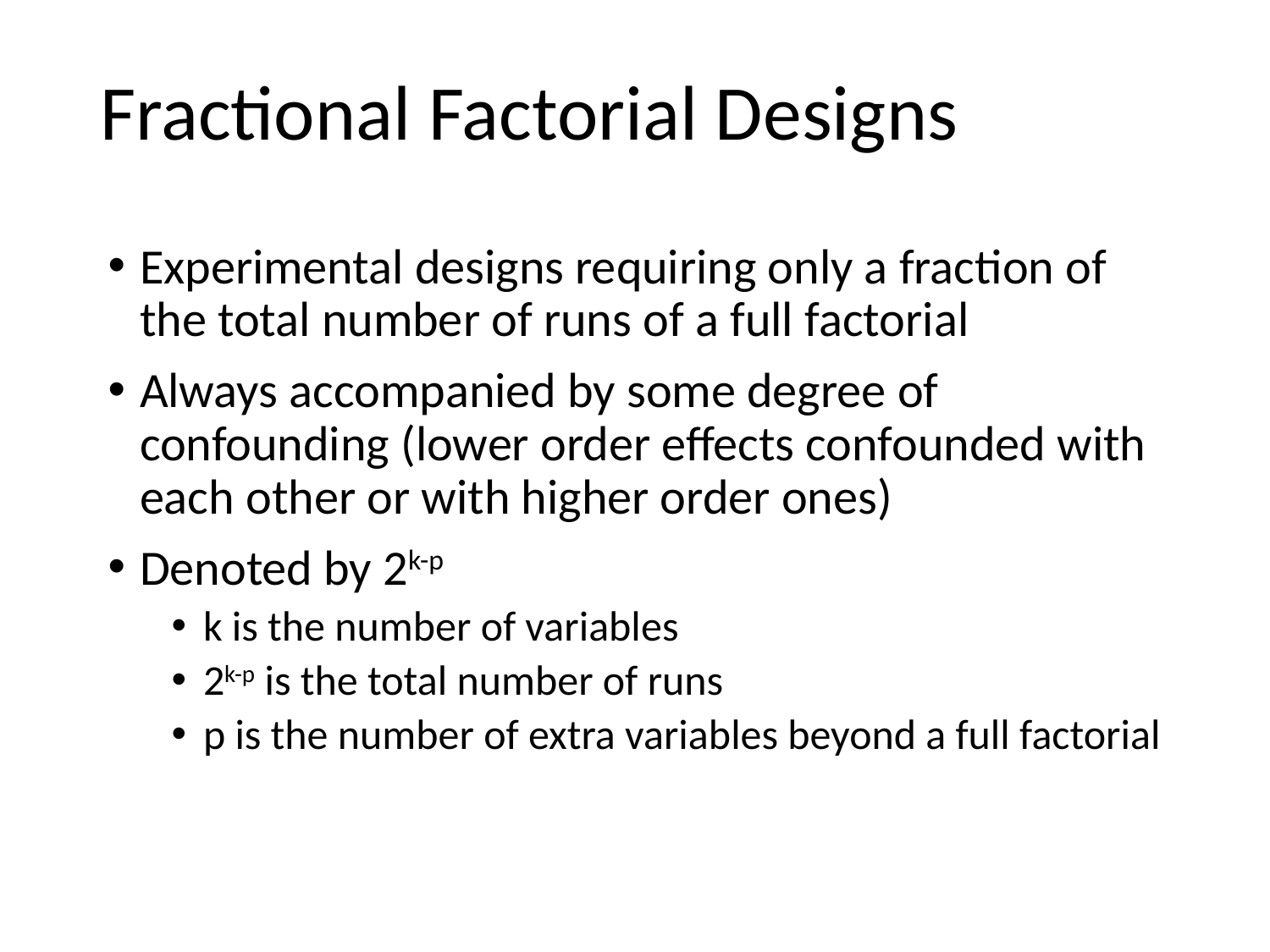

# Fractional Factorial Designs
Experimental designs requiring only a fraction of the total number of runs of a full factorial
Always accompanied by some degree of confounding (lower order effects confounded with each other or with higher order ones)
Denoted by 2k-p
k is the number of variables
2k-p is the total number of runs
p is the number of extra variables beyond a full factorial